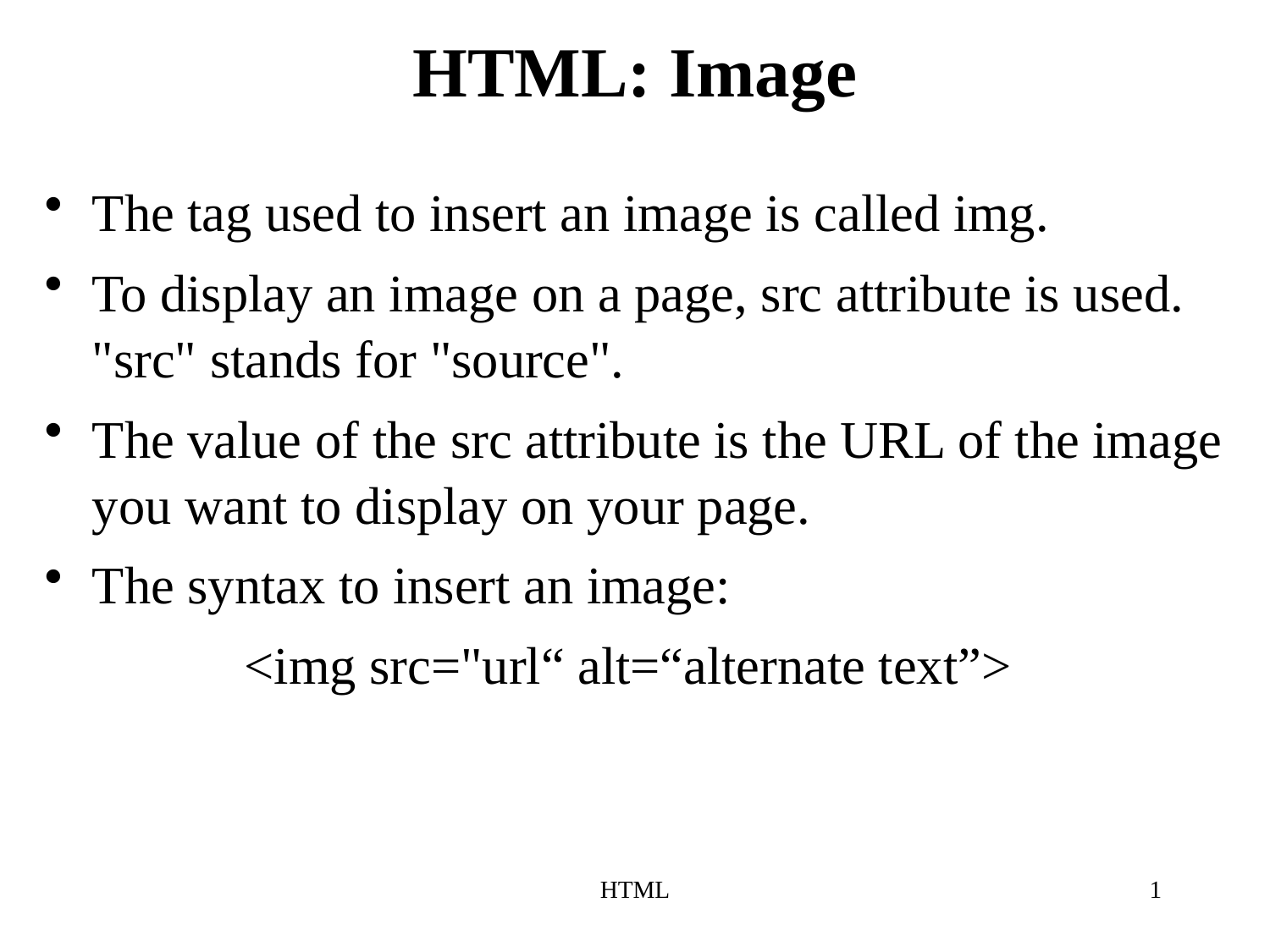

# HTML: Image
The tag used to insert an image is called img.
To display an image on a page, src attribute is used. "src" stands for "source".
The value of the src attribute is the URL of the image you want to display on your page.
The syntax to insert an image:
<img src="url“ alt=“alternate text”>
HTML
1